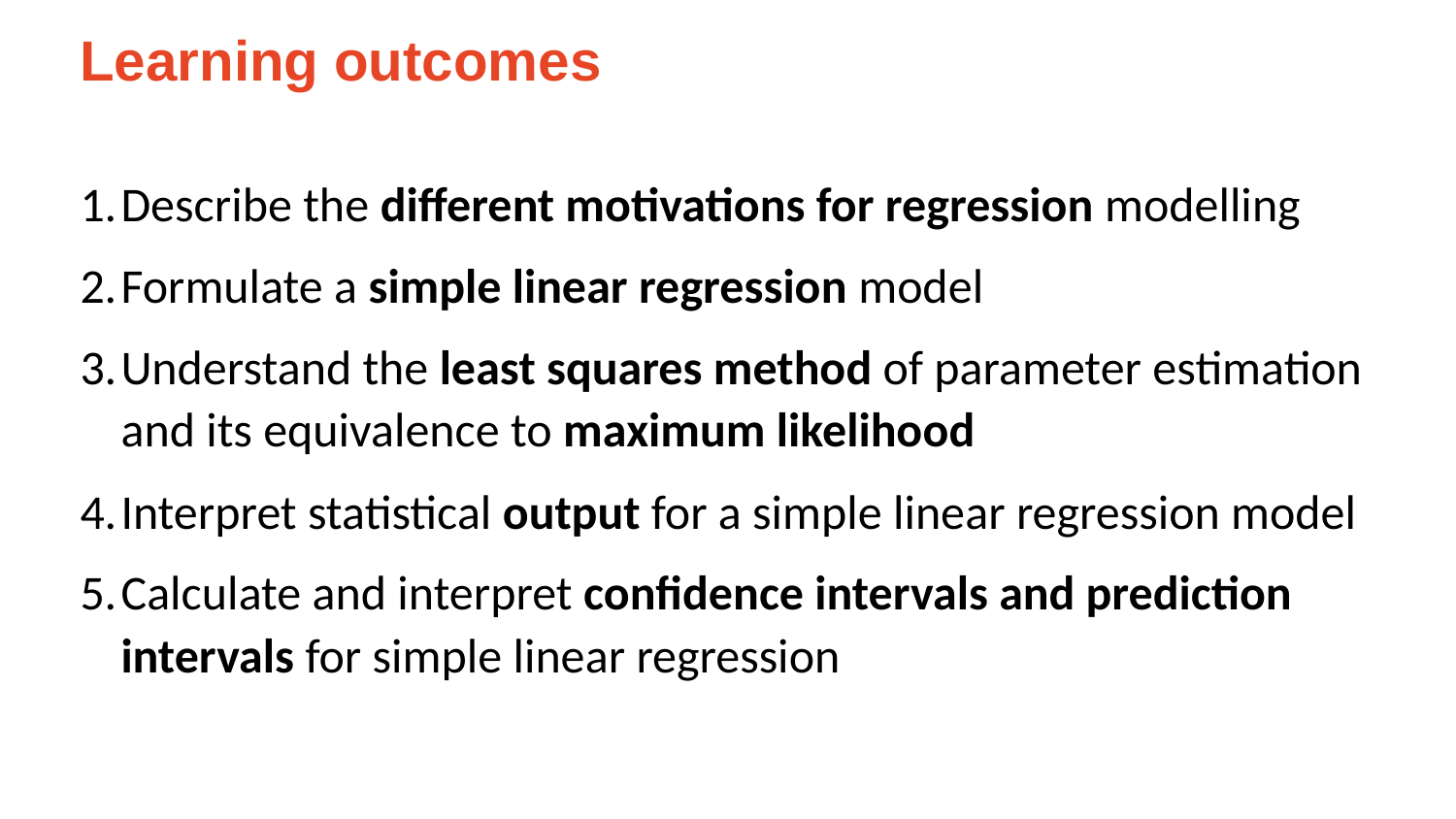

# Learning outcomes
Describe the different motivations for regression modelling
Formulate a simple linear regression model
Understand the least squares method of parameter estimation and its equivalence to maximum likelihood
Interpret statistical output for a simple linear regression model
Calculate and interpret confidence intervals and prediction intervals for simple linear regression